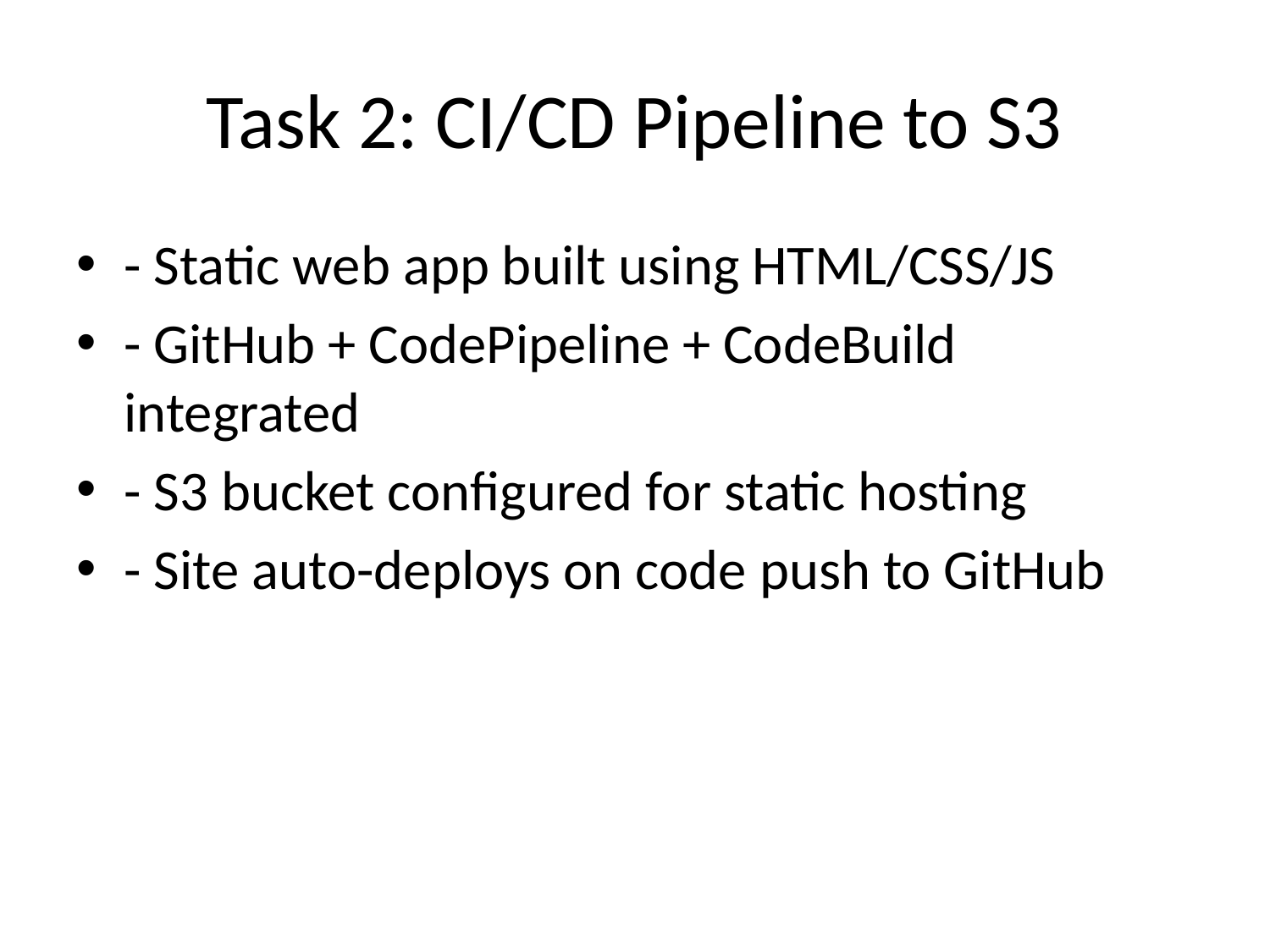

# Task 2: CI/CD Pipeline to S3
- Static web app built using HTML/CSS/JS
- GitHub + CodePipeline + CodeBuild integrated
- S3 bucket configured for static hosting
- Site auto-deploys on code push to GitHub